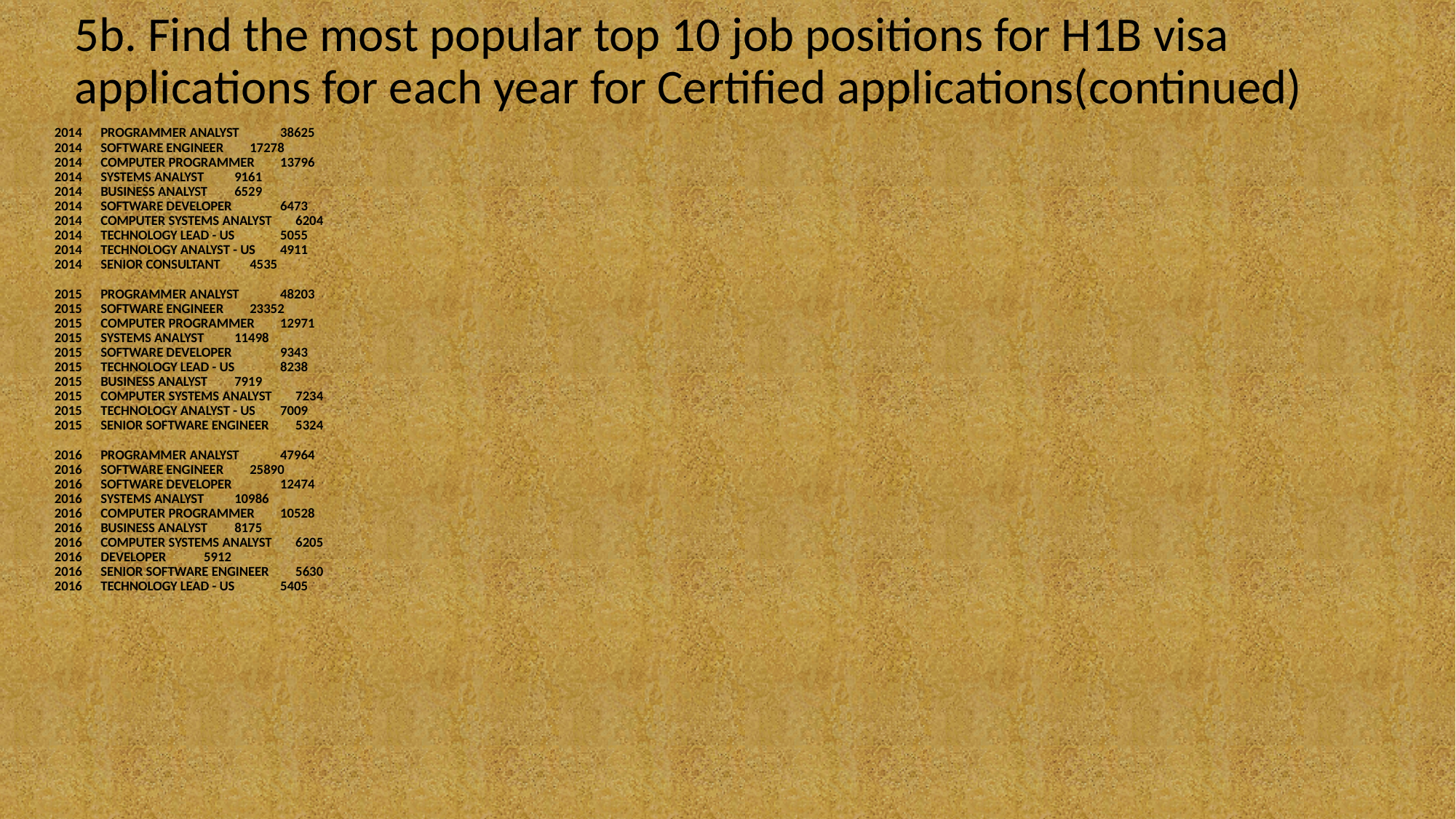

# 5b. Find the most popular top 10 job positions for H1B visa applications for each year for Certified applications(continued)
      2014      PROGRAMMER ANALYST      		38625
      2014      SOFTWARE ENGINEER      		17278
      2014      COMPUTER PROGRAMMER      		13796
      2014      SYSTEMS ANALYST      		9161
      2014      BUSINESS ANALYST      		6529
      2014      SOFTWARE DEVELOPER      		6473
      2014      COMPUTER SYSTEMS ANALYST     	6204
      2014      TECHNOLOGY LEAD - US      		5055
      2014      TECHNOLOGY ANALYST - US      		4911
      2014      SENIOR CONSULTANT      		4535

      2015      PROGRAMMER ANALYST      		48203
      2015      SOFTWARE ENGINEER      		23352
      2015      COMPUTER PROGRAMMER      		12971
      2015      SYSTEMS ANALYST      		11498
      2015      SOFTWARE DEVELOPER      		9343
      2015      TECHNOLOGY LEAD - US     		8238
      2015      BUSINESS ANALYST      		7919
      2015      COMPUTER SYSTEMS ANALYST      	7234
      2015      TECHNOLOGY ANALYST - US      		7009
      2015      SENIOR SOFTWARE ENGINEER      	5324

      2016      PROGRAMMER ANALYST      		47964
      2016      SOFTWARE ENGINEER      		25890
      2016      SOFTWARE DEVELOPER      		12474
      2016      SYSTEMS ANALYST      		10986
      2016      COMPUTER PROGRAMMER      		10528
      2016      BUSINESS ANALYST      		8175
      2016      COMPUTER SYSTEMS ANALYST      	6205
      2016      DEVELOPER      			5912
      2016      SENIOR SOFTWARE ENGINEER      	5630
      2016      TECHNOLOGY LEAD - US      		5405